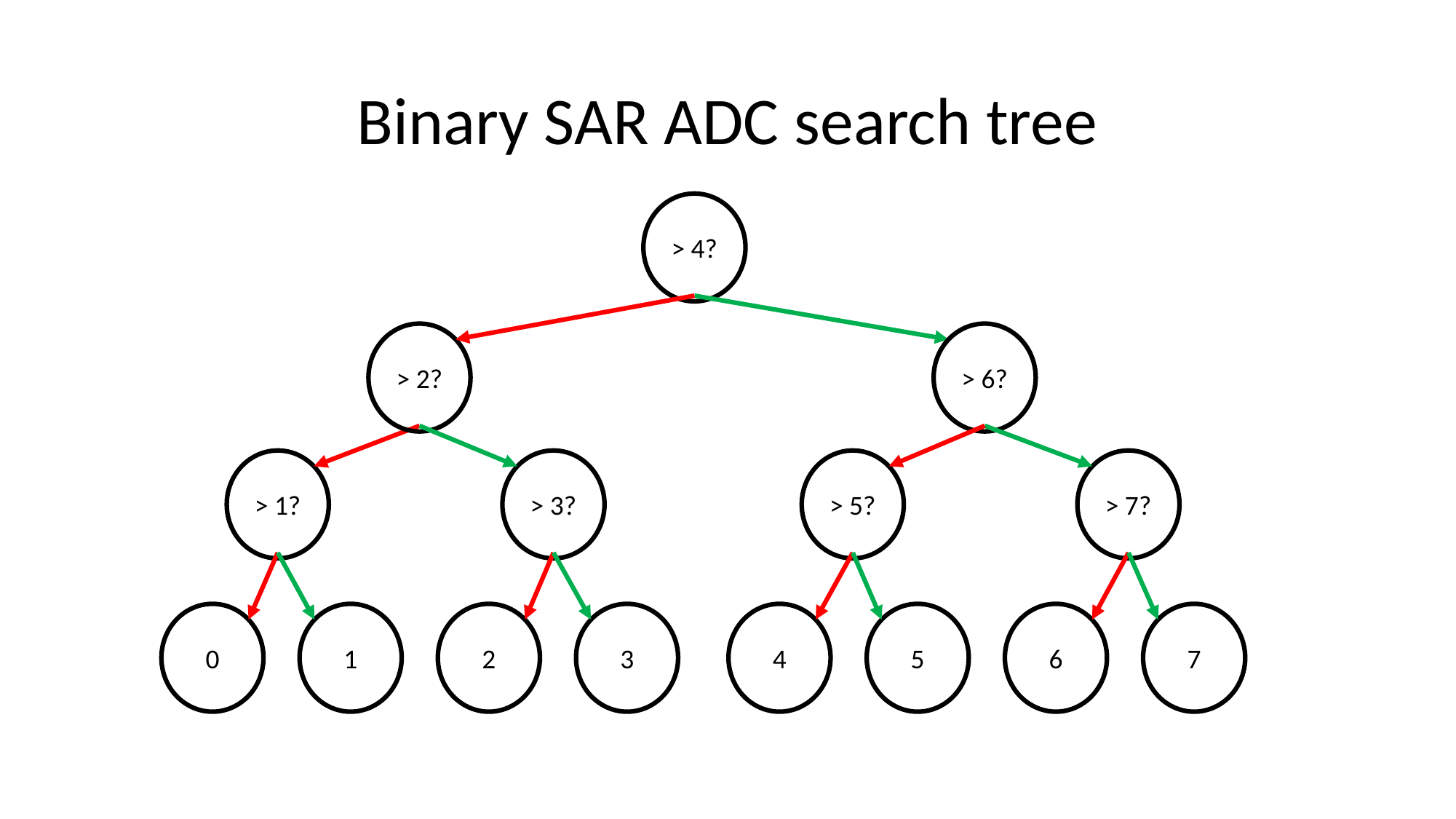

# Binary SAR ADC search tree
> 4?
> 2?
> 6?
> 3?
> 7?
> 1?
> 5?
7
3
4
5
6
0
1
2